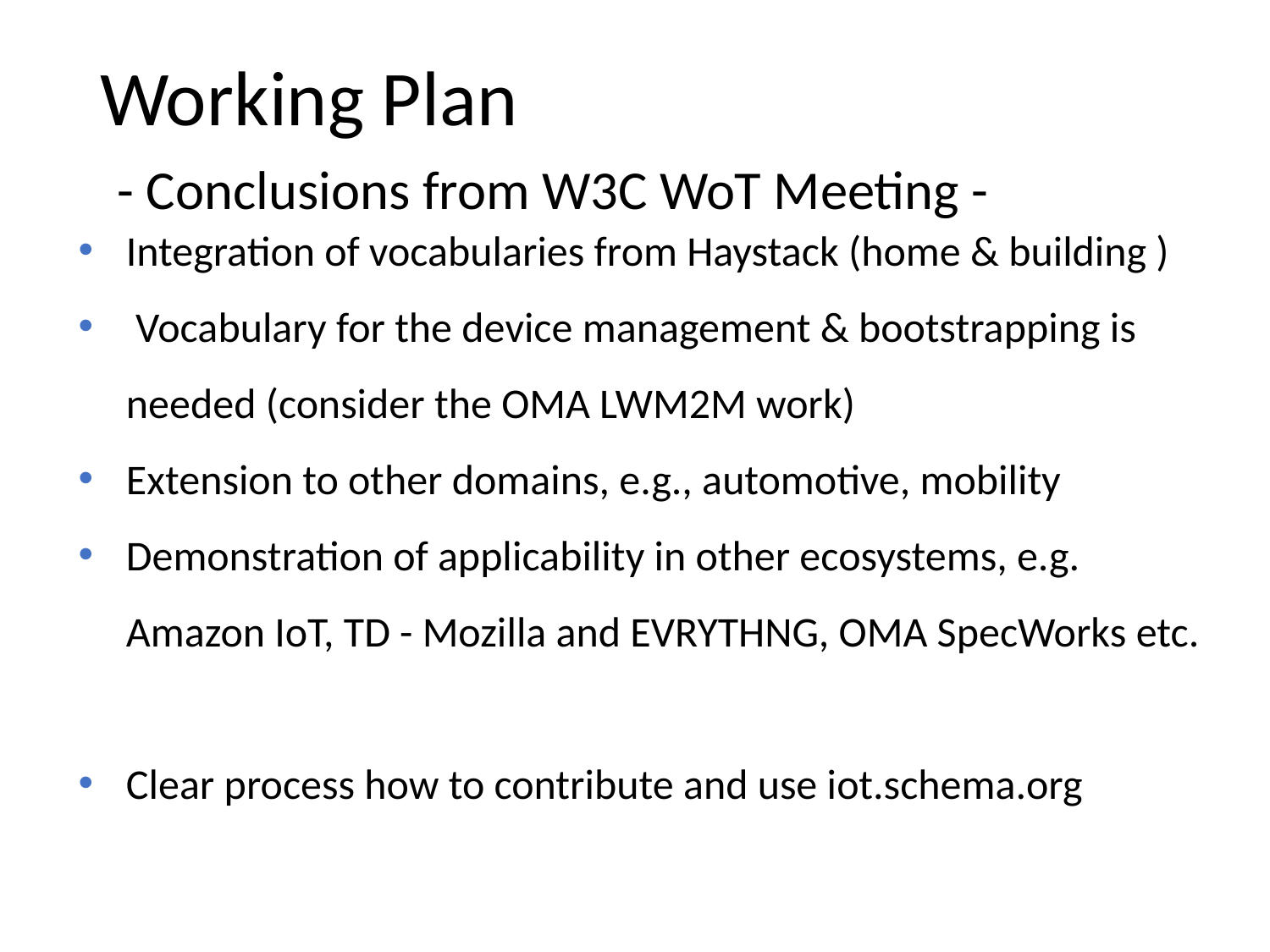

# Working Plan - Conclusions from W3C WoT Meeting -
Integration of vocabularies from Haystack (home & building )
 Vocabulary for the device management & bootstrapping is needed (consider the OMA LWM2M work)
Extension to other domains, e.g., automotive, mobility
Demonstration of applicability in other ecosystems, e.g. Amazon IoT, TD - Mozilla and EVRYTHNG, OMA SpecWorks etc.
Clear process how to contribute and use iot.schema.org